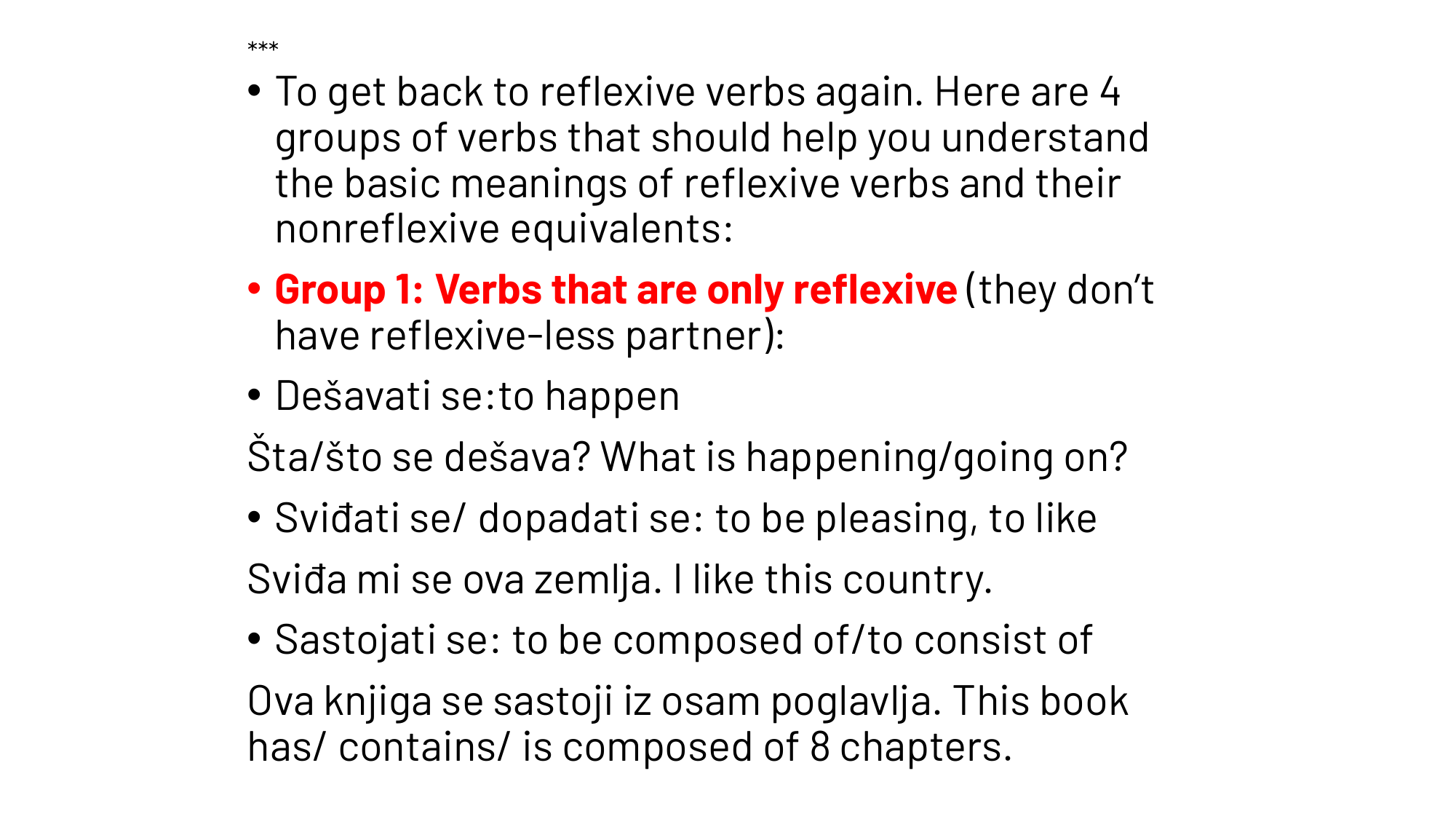

# ***
To get back to reflexive verbs again. Here are 4 groups of verbs that should help you understand the basic meanings of reflexive verbs and their nonreflexive equivalents:
Group 1: Verbs that are only reflexive (they don’t have reflexive-less partner):
Dešavati se:to happen
Šta/što se dešava? What is happening/going on?
Sviđati se/ dopadati se: to be pleasing, to like
Sviđa mi se ova zemlja. I like this country.
Sastojati se: to be composed of/to consist of
Ova knjiga se sastoji iz osam poglavlja. This book has/ contains/ is composed of 8 chapters.